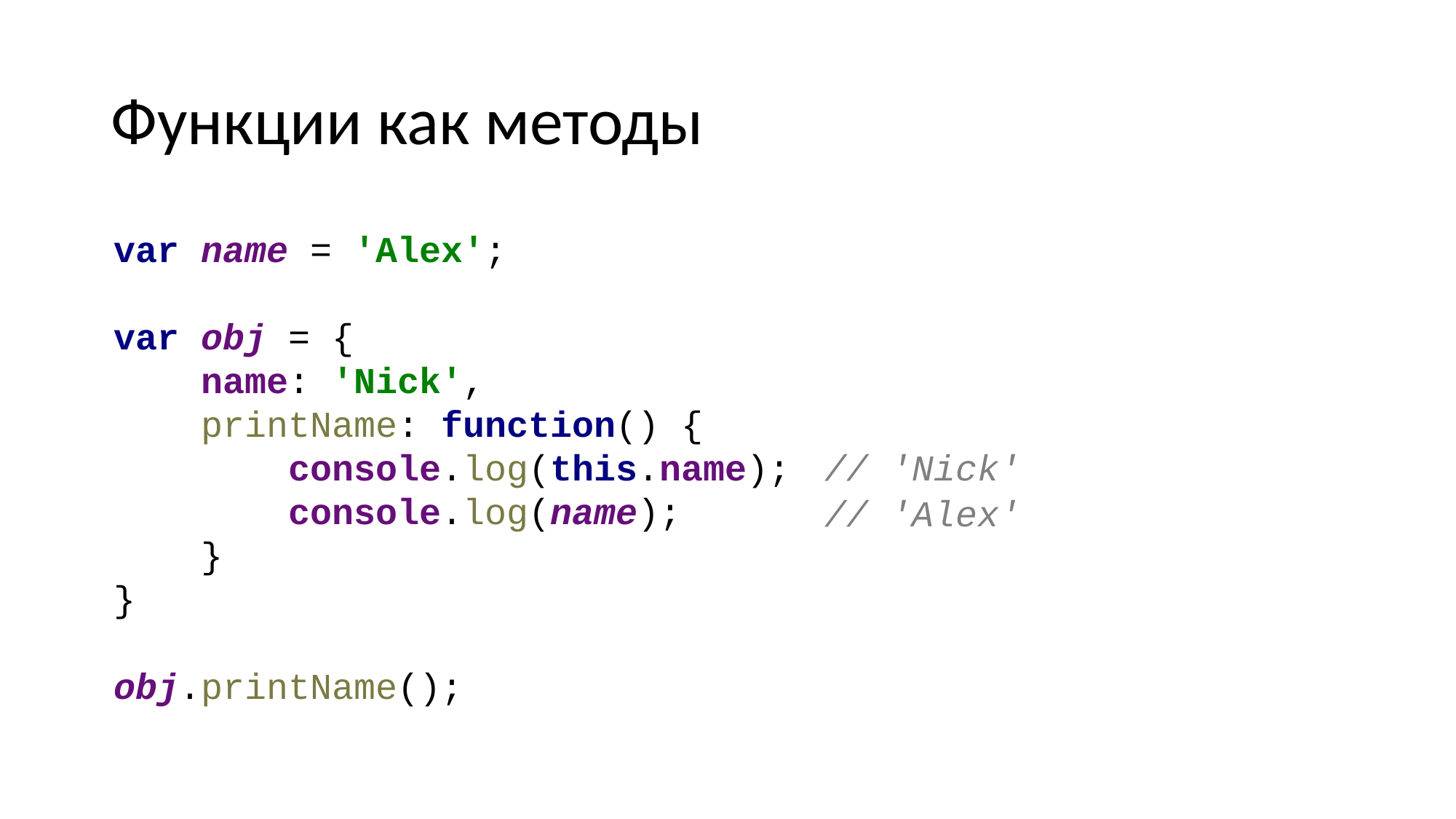

# Функции как методы

var name = 'Alex';
var obj = {
    name: 'Nick',
    printName: function() {
        console.log(this.name);
        console.log(name);
    }
}
obj.printName();
// 'Nick'
// 'Alex'